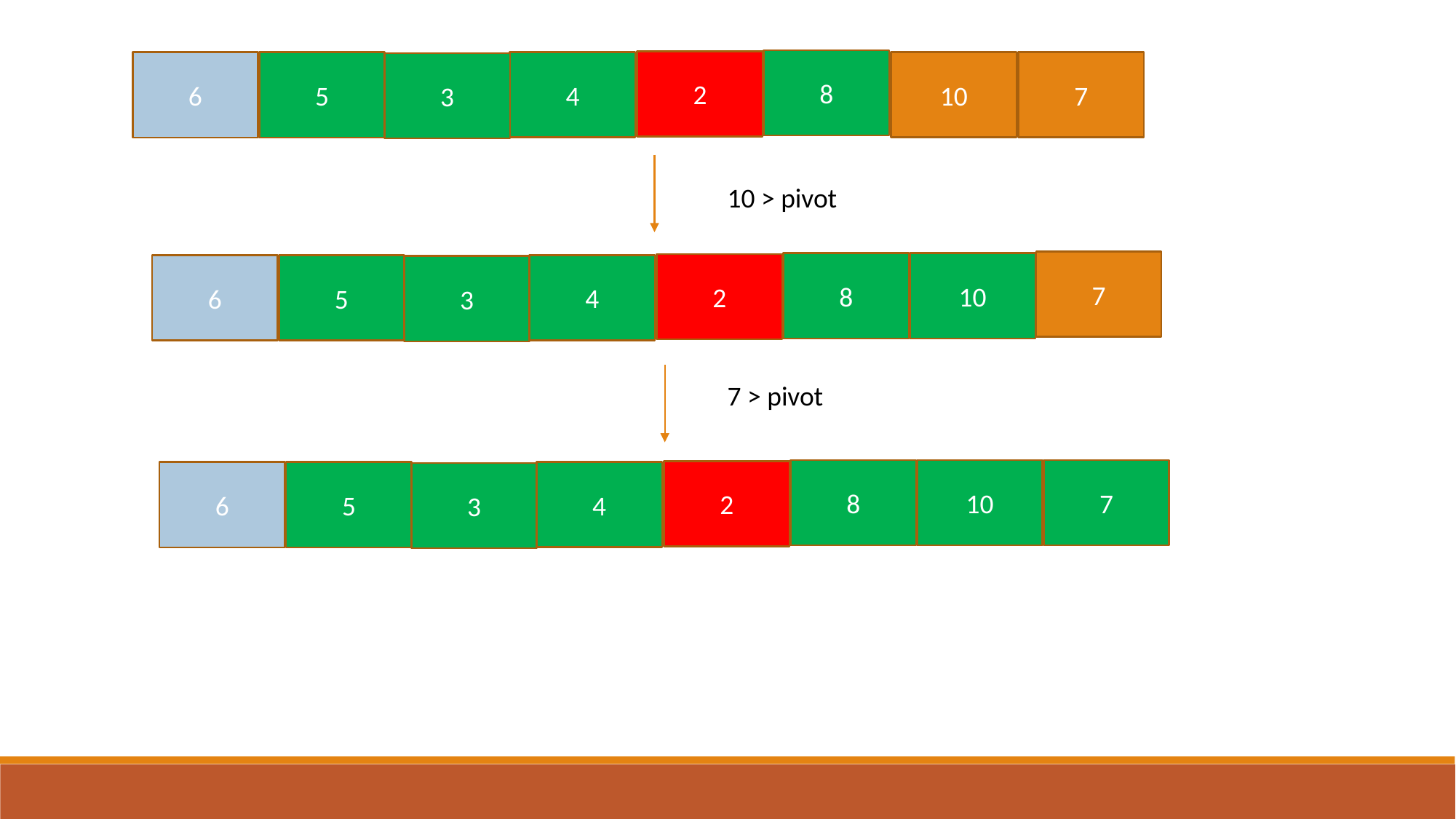

8
2
10
7
4
5
6
3
10 > pivot
7
10
8
2
4
5
6
3
7 > pivot
7
10
8
2
4
5
6
3